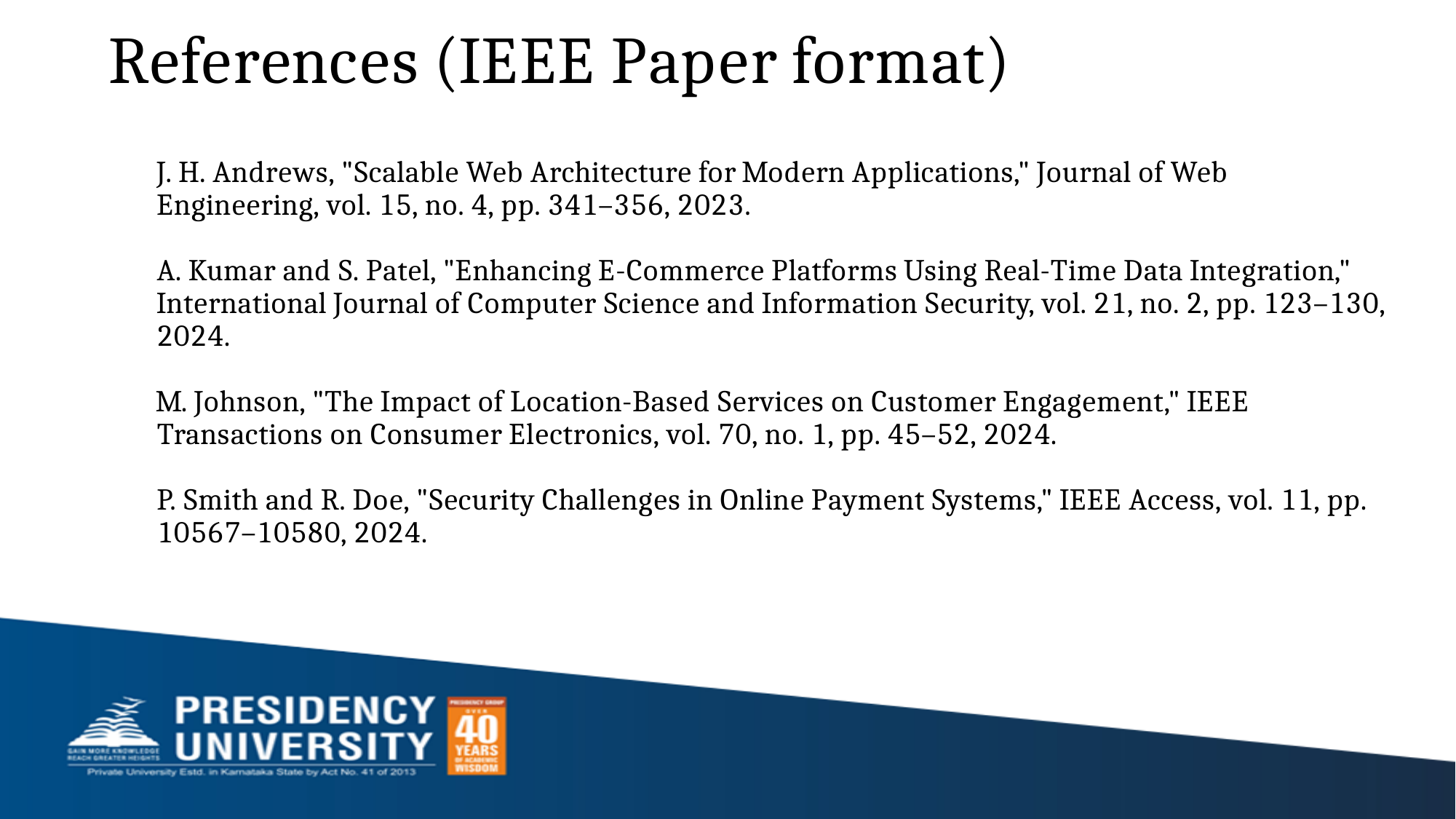

# References (IEEE Paper format)
J. H. Andrews, "Scalable Web Architecture for Modern Applications," Journal of Web Engineering, vol. 15, no. 4, pp. 341–356, 2023.

A. Kumar and S. Patel, "Enhancing E-Commerce Platforms Using Real-Time Data Integration," International Journal of Computer Science and Information Security, vol. 21, no. 2, pp. 123–130, 2024.

M. Johnson, "The Impact of Location-Based Services on Customer Engagement," IEEE Transactions on Consumer Electronics, vol. 70, no. 1, pp. 45–52, 2024.

P. Smith and R. Doe, "Security Challenges in Online Payment Systems," IEEE Access, vol. 11, pp. 10567–10580, 2024.